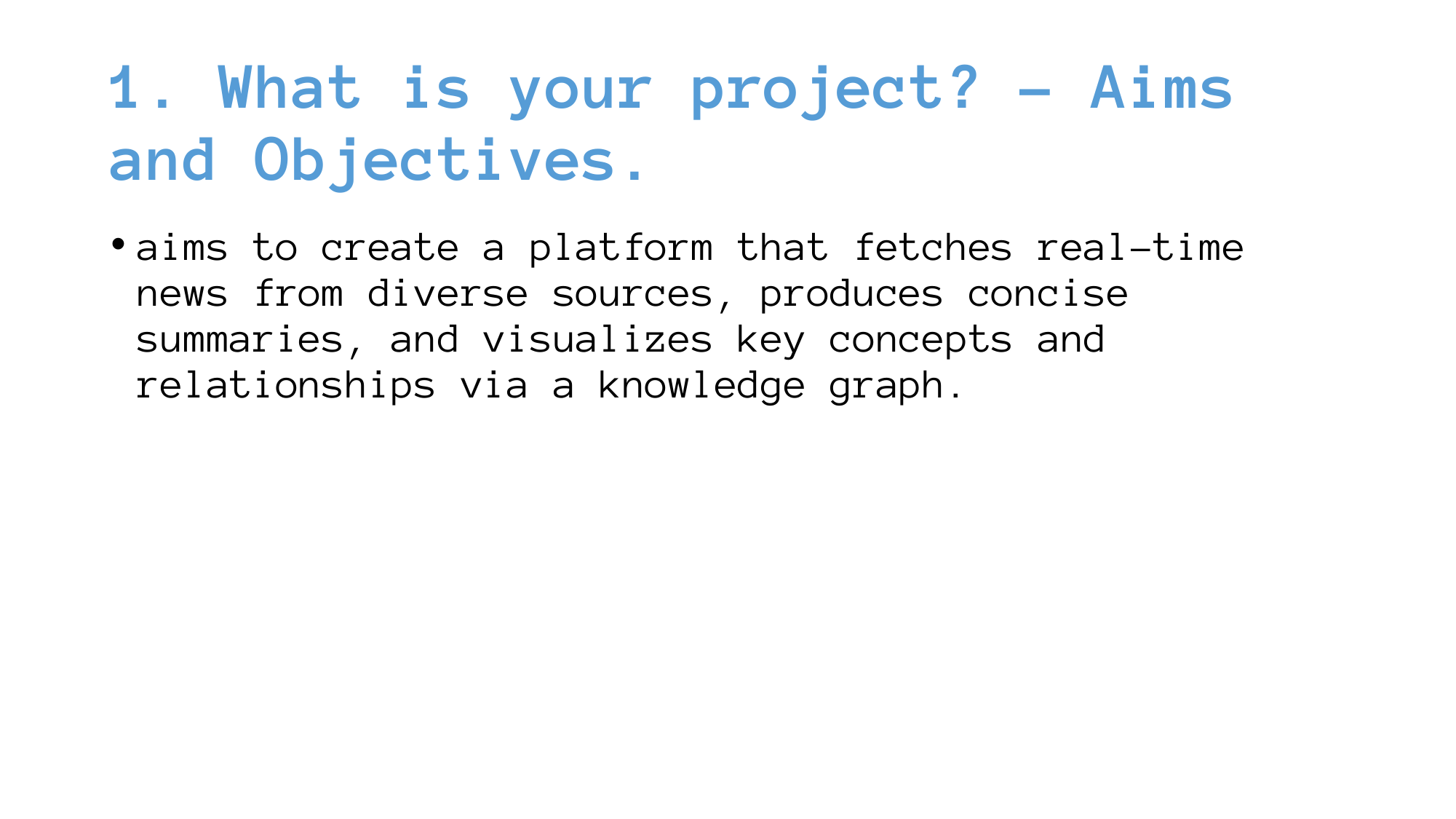

# 1. What is your project? – Aims and Objectives.
aims to create a platform that fetches real-time news from diverse sources, produces concise summaries, and visualizes key concepts and relationships via a knowledge graph.